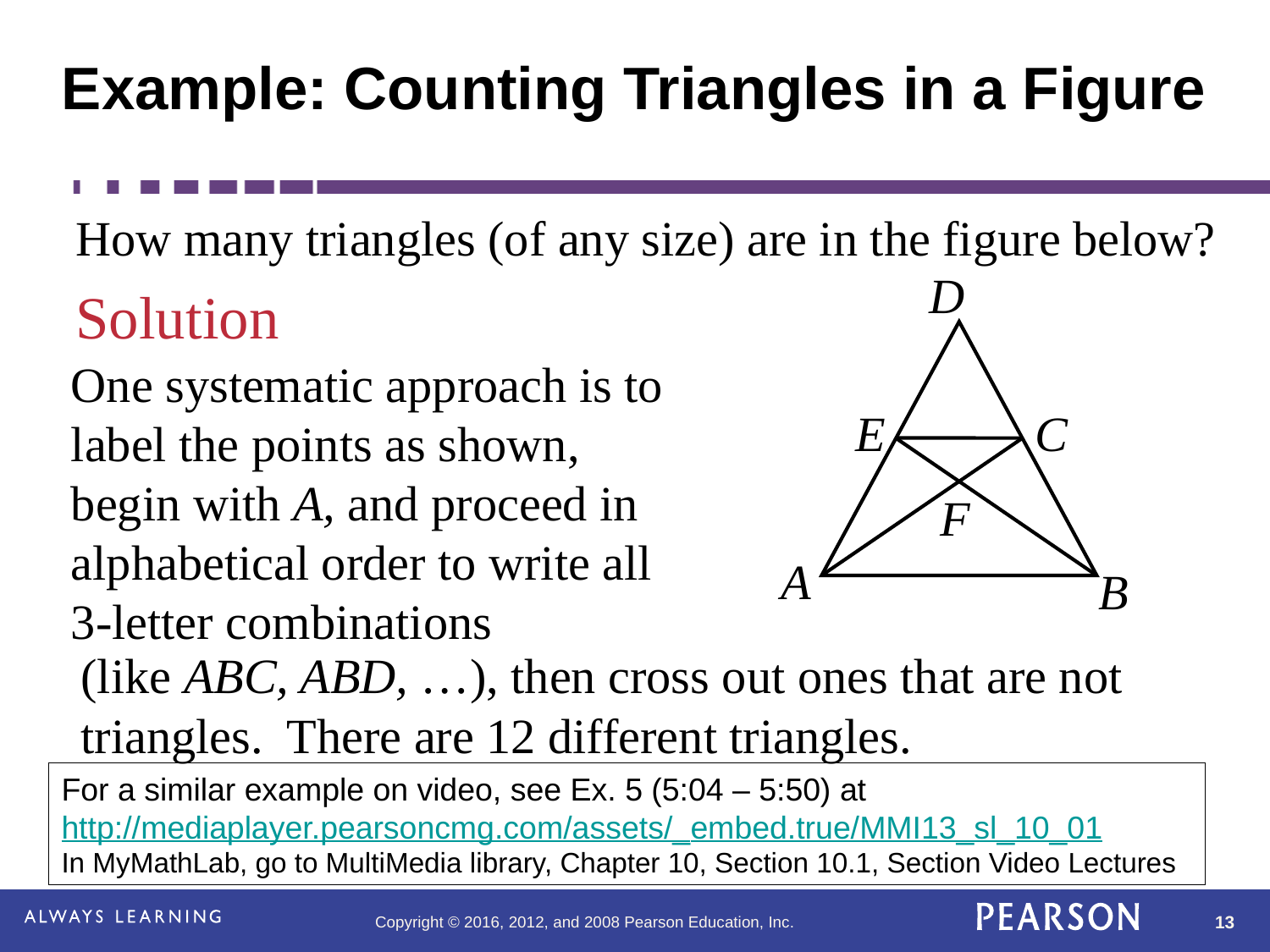

# Example: Counting Triangles in a Figure
How many triangles (of any size) are in the figure below?
D

E
C

F
A
B
Solution
One systematic approach is to label the points as shown, begin with A, and proceed in alphabetical order to write all 3-letter combinations
(like ABC, ABD, …), then cross out ones that are not triangles.  There are 12 different triangles.
For a similar example on video, see Ex. 5 (5:04 – 5:50) at
http://mediaplayer.pearsoncmg.com/assets/_embed.true/MMI13_sl_10_01
In MyMathLab, go to MultiMedia library, Chapter 10, Section 10.1, Section Video Lectures